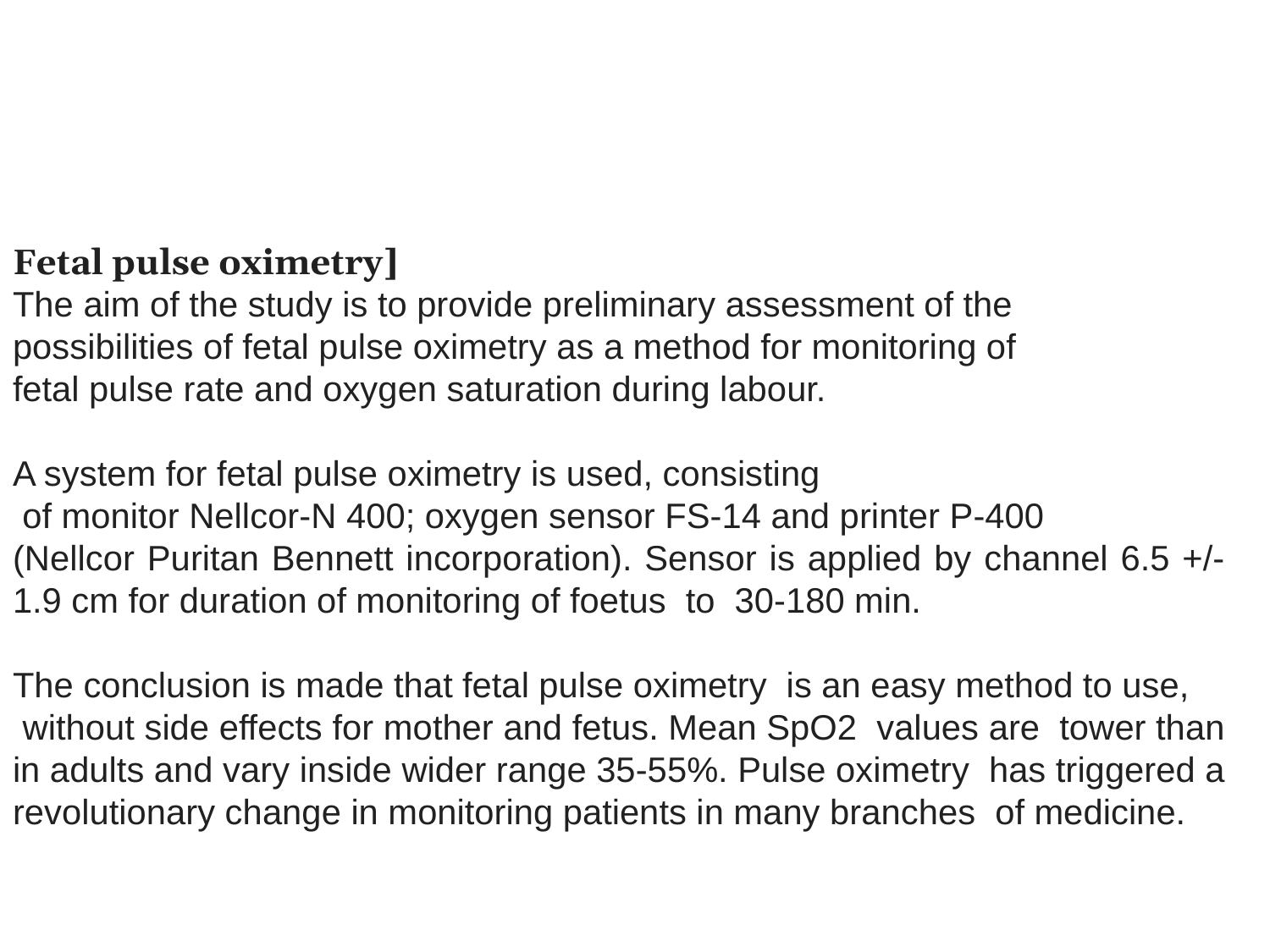

Fetal pulse oximetry]
The aim of the study is to provide preliminary assessment of the
possibilities of fetal pulse oximetry as a method for monitoring of
fetal pulse rate and oxygen saturation during labour.

A system for fetal pulse oximetry is used, consisting
 of monitor Nellcor-N 400; oxygen sensor FS-14 and printer P-400
(Nellcor Puritan Bennett incorporation). Sensor is applied by channel 6.5 +/- 1.9 cm for duration of monitoring of foetus  to  30-180 min.

The conclusion is made that fetal pulse oximetry  is an easy method to use,
 without side effects for mother and fetus. Mean SpO2  values are  tower than in adults and vary inside wider range 35-55%. Pulse oximetry  has triggered a revolutionary change in monitoring patients in many branches  of medicine.